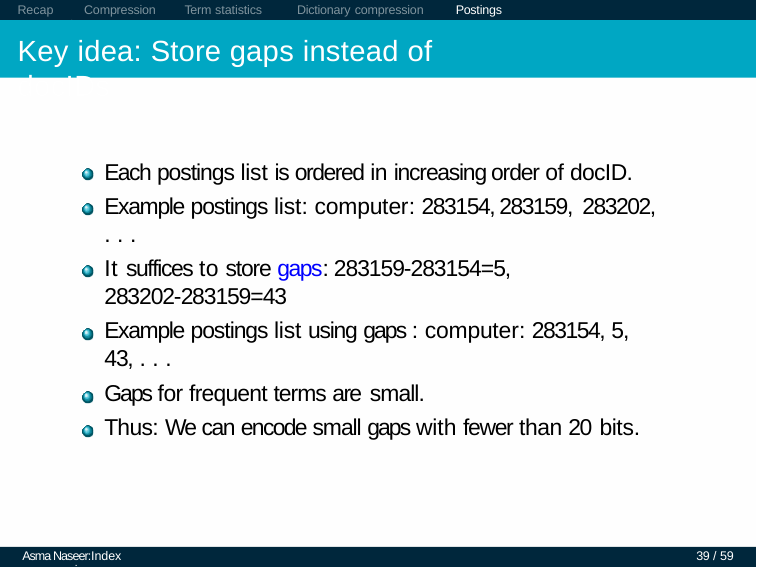

Recap	Compression	Term statistics	Dictionary compression	Postings compression

# Key idea: Store gaps instead of docIDs
Each postings list is ordered in increasing order of docID.  Example postings list: computer: 283154, 283159, 283202,
. . .
It suffices to store gaps: 283159-283154=5,  283202-283159=43
Example postings list using gaps : computer: 283154, 5,  43, . . .
Gaps for frequent terms are small.
Thus: We can encode small gaps with fewer than 20 bits.

Asma Naseer:Index compression
39 / 59